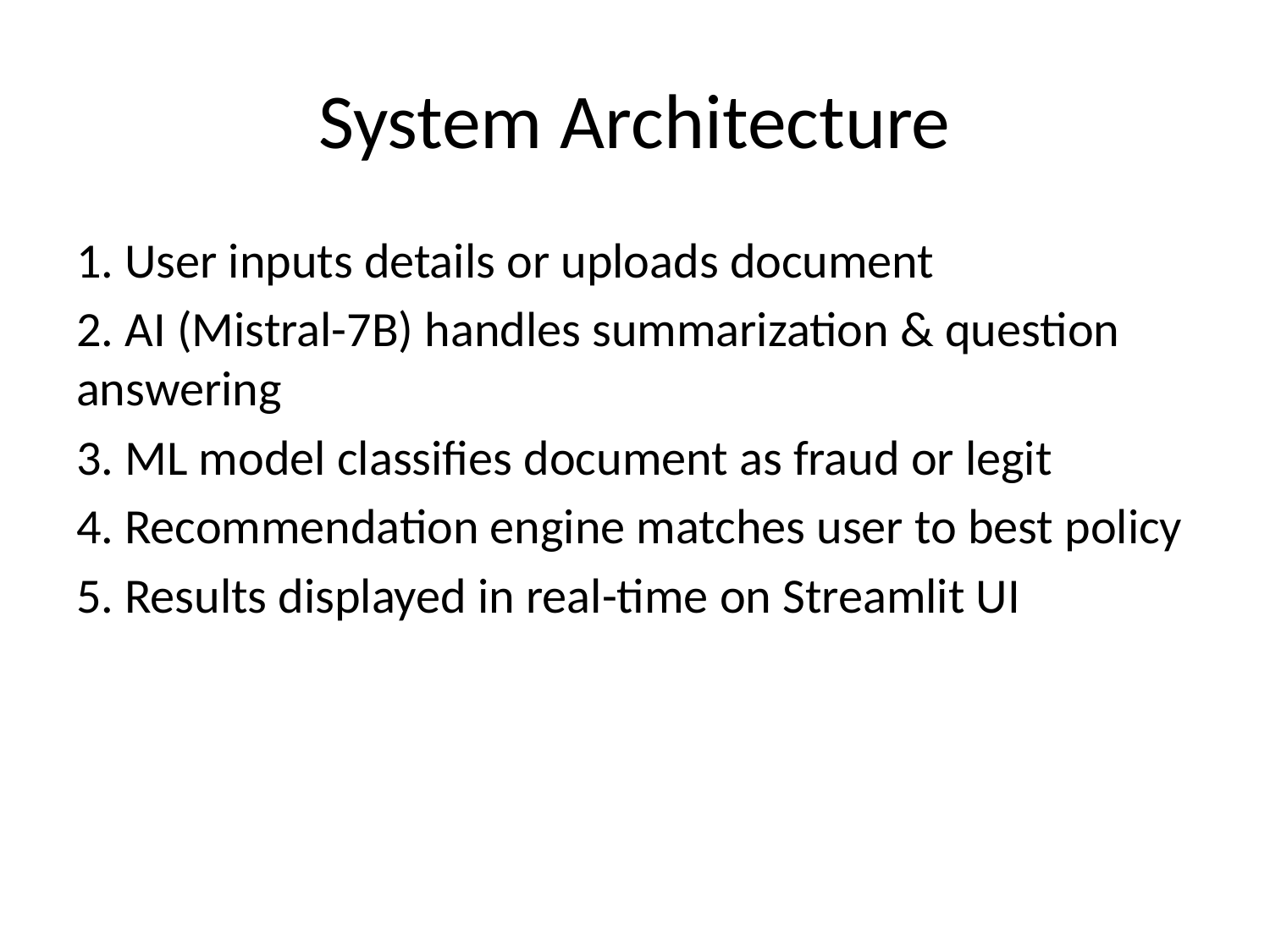

# System Architecture
1. User inputs details or uploads document
2. AI (Mistral-7B) handles summarization & question answering
3. ML model classifies document as fraud or legit
4. Recommendation engine matches user to best policy
5. Results displayed in real-time on Streamlit UI